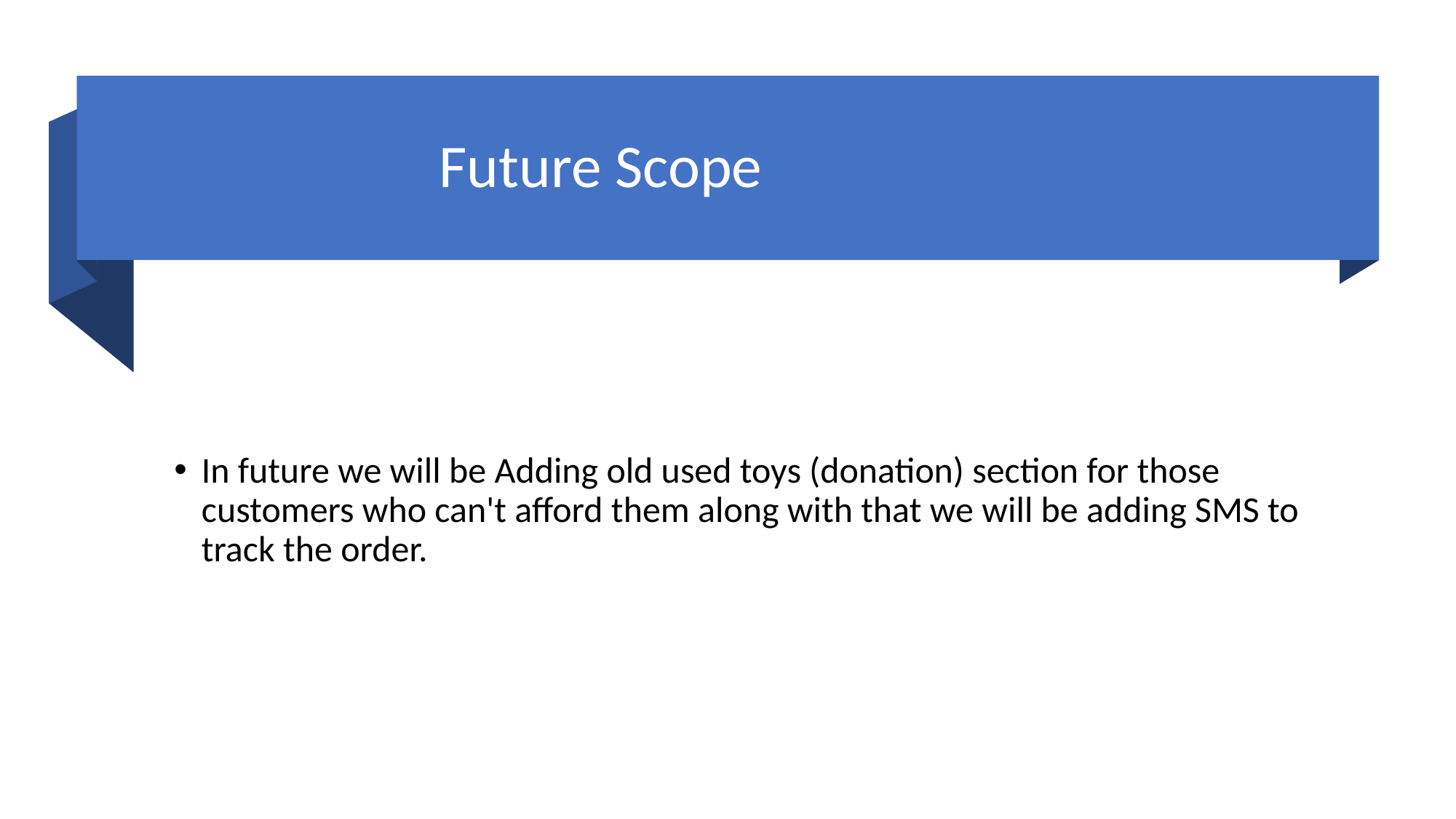

# Future Scope

In future we will be Adding old used toys (donation) section for those customers who can't afford them along with that we will be adding SMS to track the order.